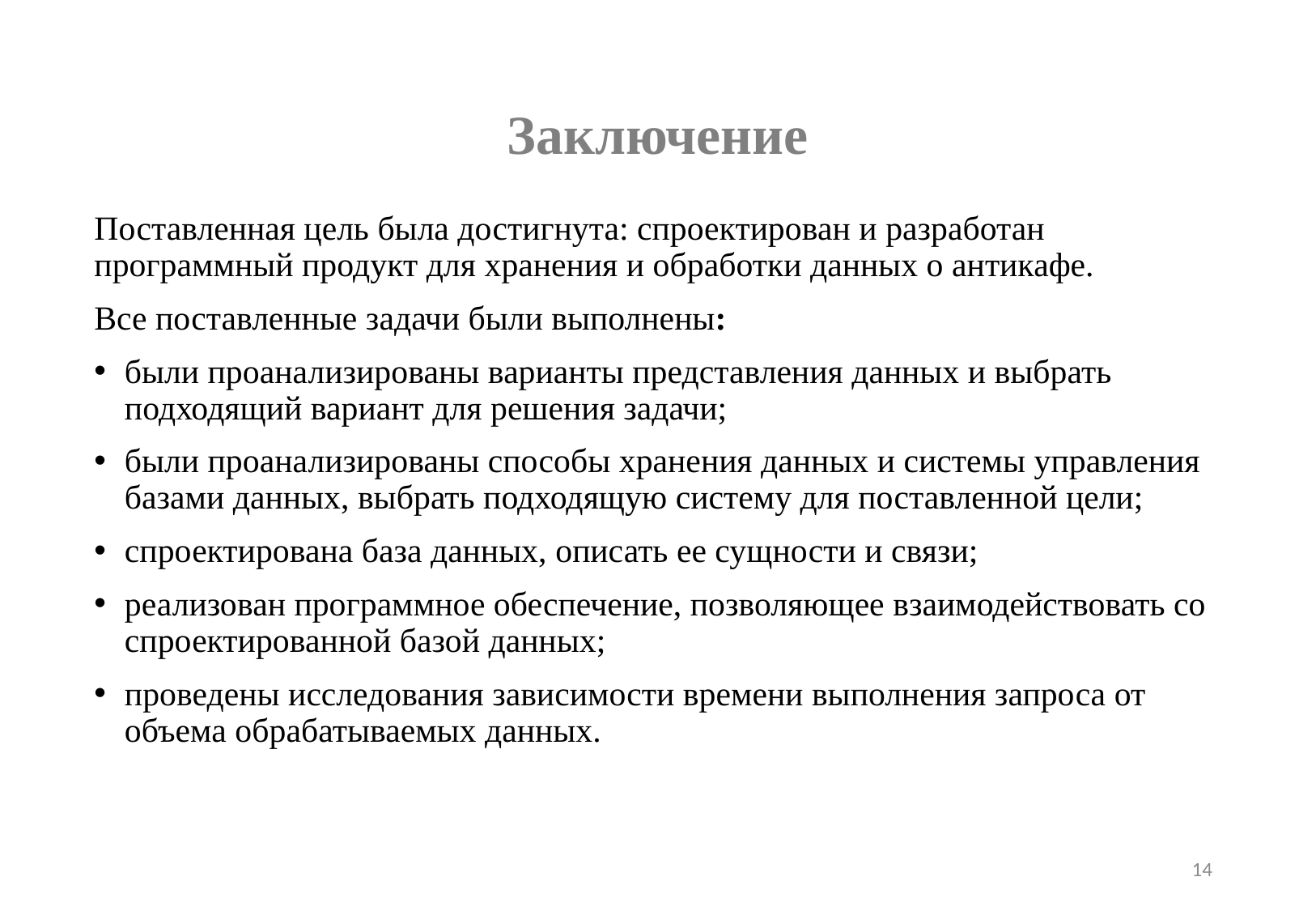

# Заключение
Поставленная цель была достигнута: спроектирован и разработан программный продукт для хранения и обработки данных о антикафе.
Все поставленные задачи были выполнены:
были проанализированы варианты представления данных и выбрать подходящий вариант для решения задачи;
были проанализированы способы хранения данных и системы управления базами данных, выбрать подходящую систему для поставленной цели;
спроектирована база данных, описать ее сущности и связи;
реализован программное обеспечение, позволяющее взаимодействовать со спроектированной базой данных;
проведены исследования зависимости времени выполнения запроса от объема обрабатываемых данных.
14